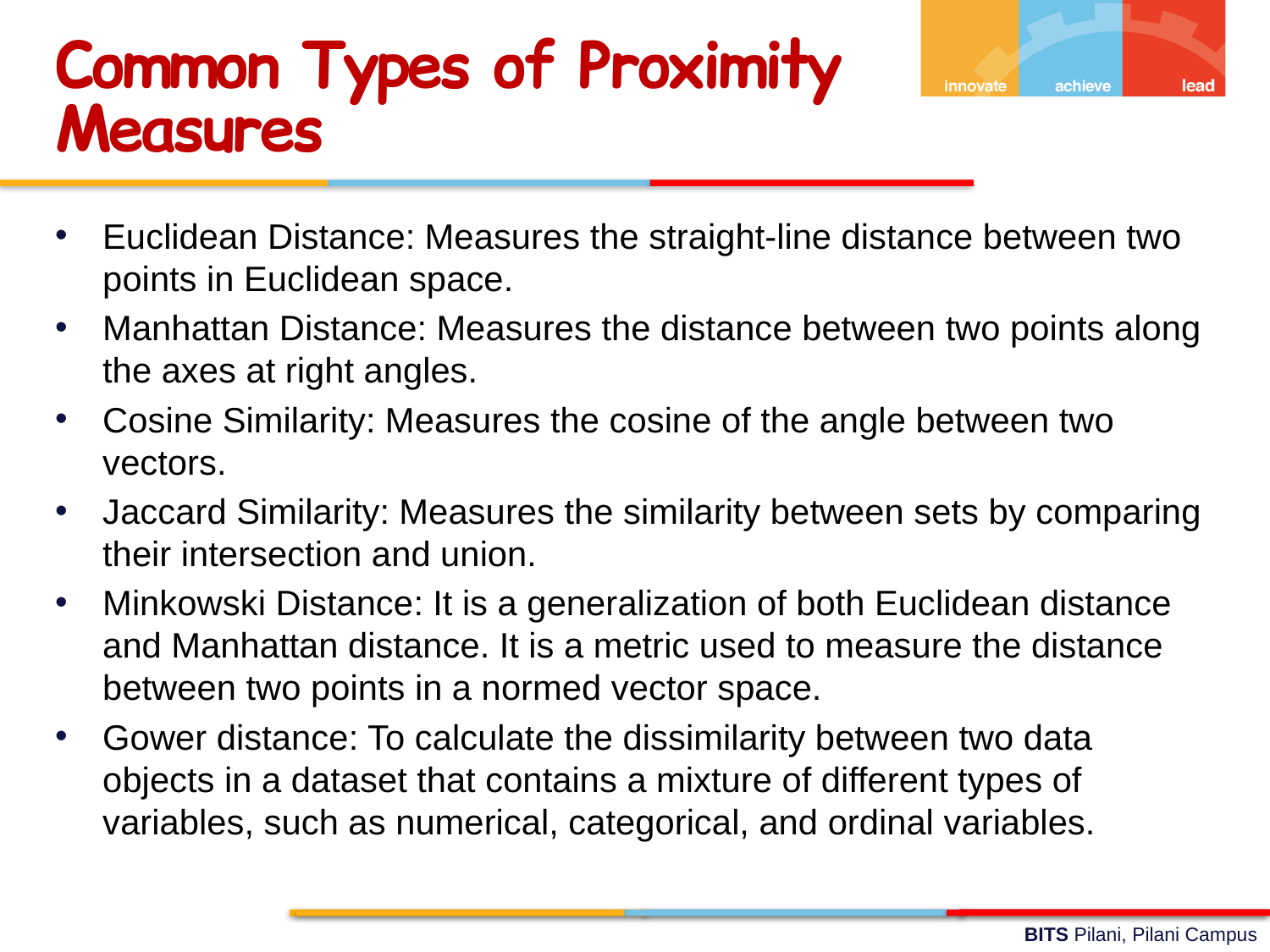

Common Types of Proximity Measures
Euclidean Distance: Measures the straight-line distance between two points in Euclidean space.
Manhattan Distance: Measures the distance between two points along the axes at right angles.
Cosine Similarity: Measures the cosine of the angle between two vectors.
Jaccard Similarity: Measures the similarity between sets by comparing their intersection and union.
Minkowski Distance: It is a generalization of both Euclidean distance and Manhattan distance. It is a metric used to measure the distance between two points in a normed vector space.
Gower distance: To calculate the dissimilarity between two data objects in a dataset that contains a mixture of different types of variables, such as numerical, categorical, and ordinal variables.